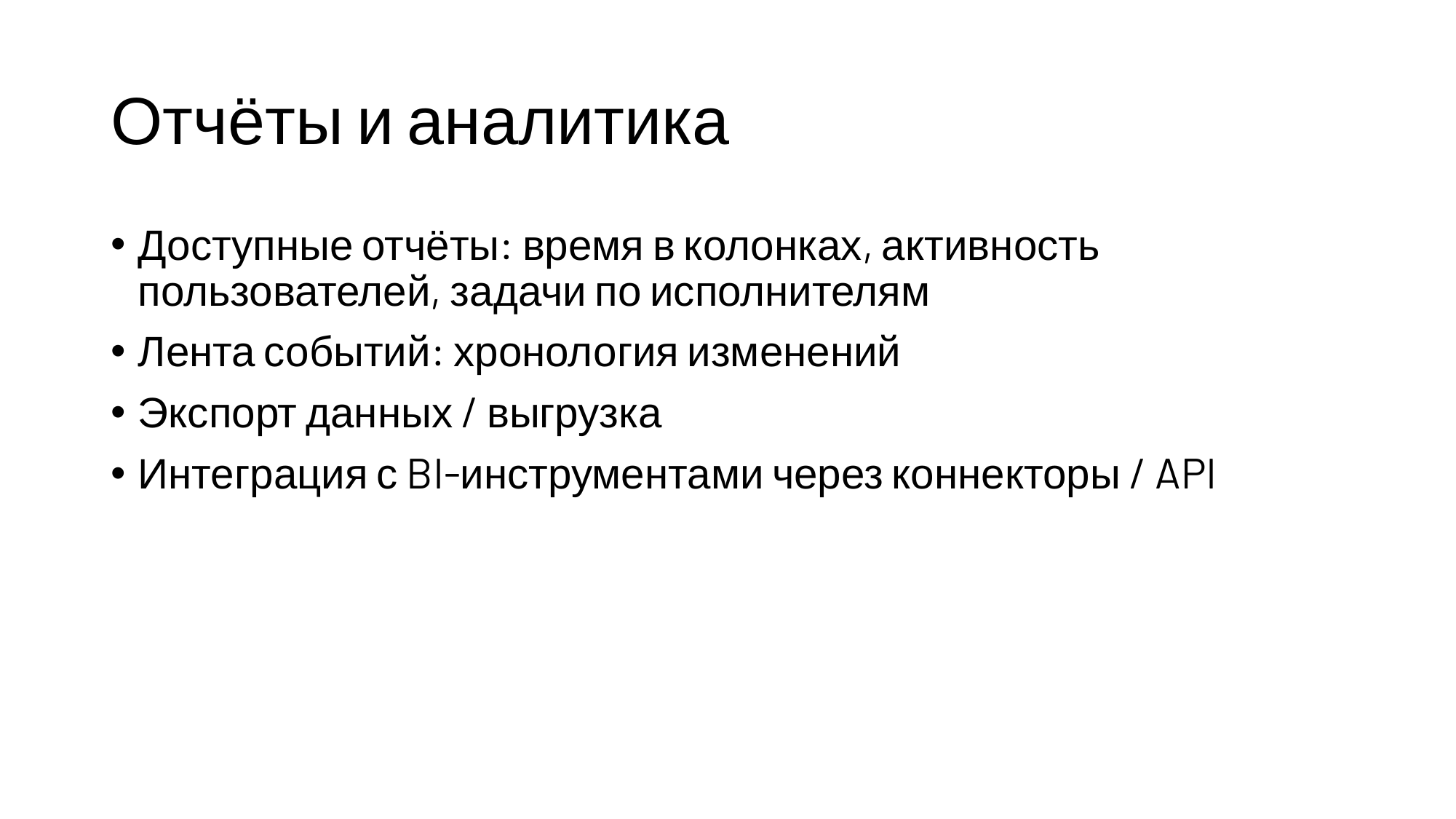

# Отчёты и аналитика
Доступные отчёты: время в колонках, активность пользователей, задачи по исполнителям
Лента событий: хронология изменений
Экспорт данных / выгрузка
Интеграция с BI-инструментами через коннекторы / API